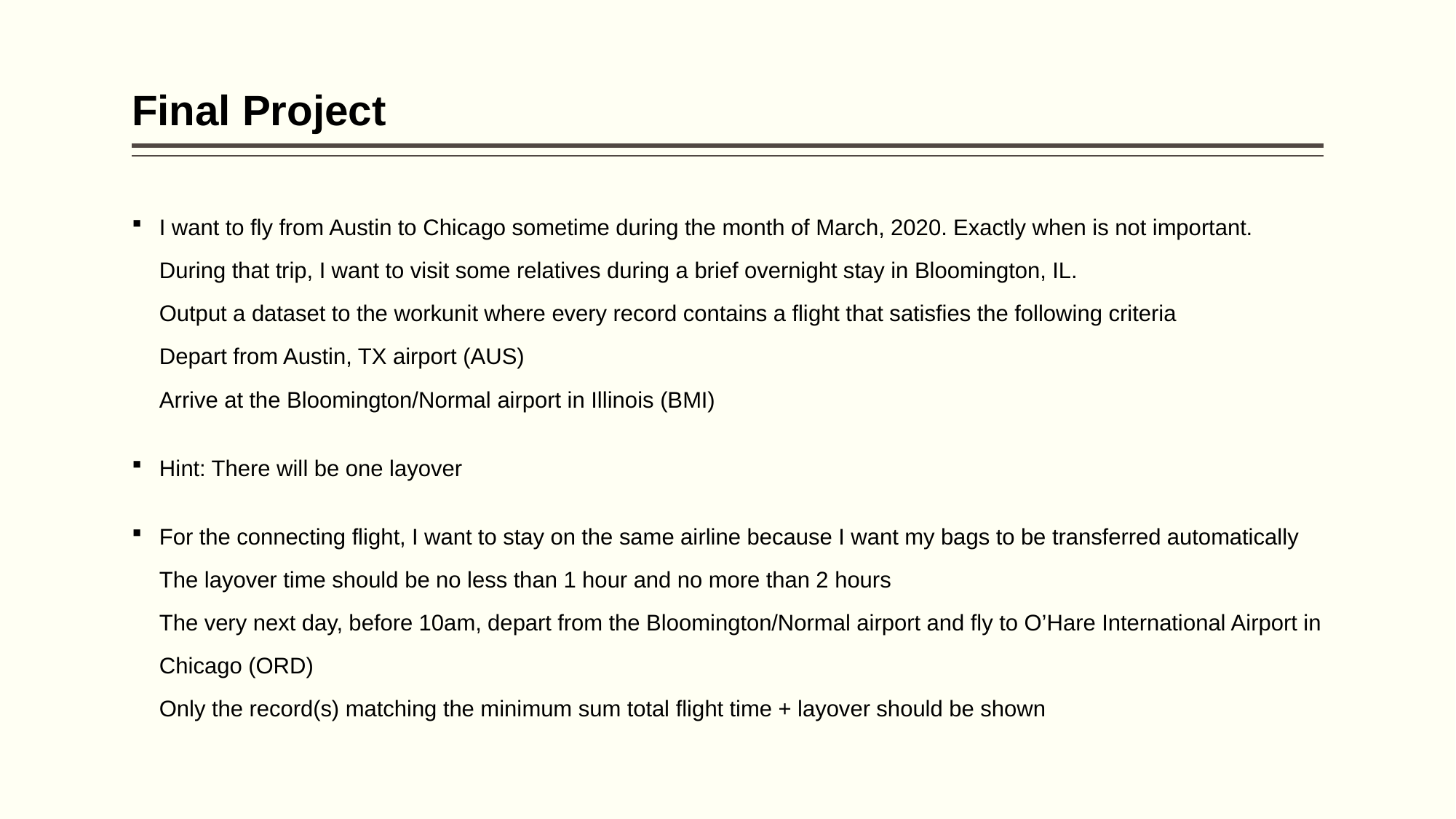

# Final Project
I want to fly from Austin to Chicago sometime during the month of March, 2020. Exactly when is not important.
During that trip, I want to visit some relatives during a brief overnight stay in Bloomington, IL.
Output a dataset to the workunit where every record contains a flight that satisfies the following criteria
Depart from Austin, TX airport (AUS)
Arrive at the Bloomington/Normal airport in Illinois (BMI)
Hint: There will be one layover
For the connecting flight, I want to stay on the same airline because I want my bags to be transferred automatically
The layover time should be no less than 1 hour and no more than 2 hours
The very next day, before 10am, depart from the Bloomington/Normal airport and fly to O’Hare International Airport in Chicago (ORD)
Only the record(s) matching the minimum sum total flight time + layover should be shown